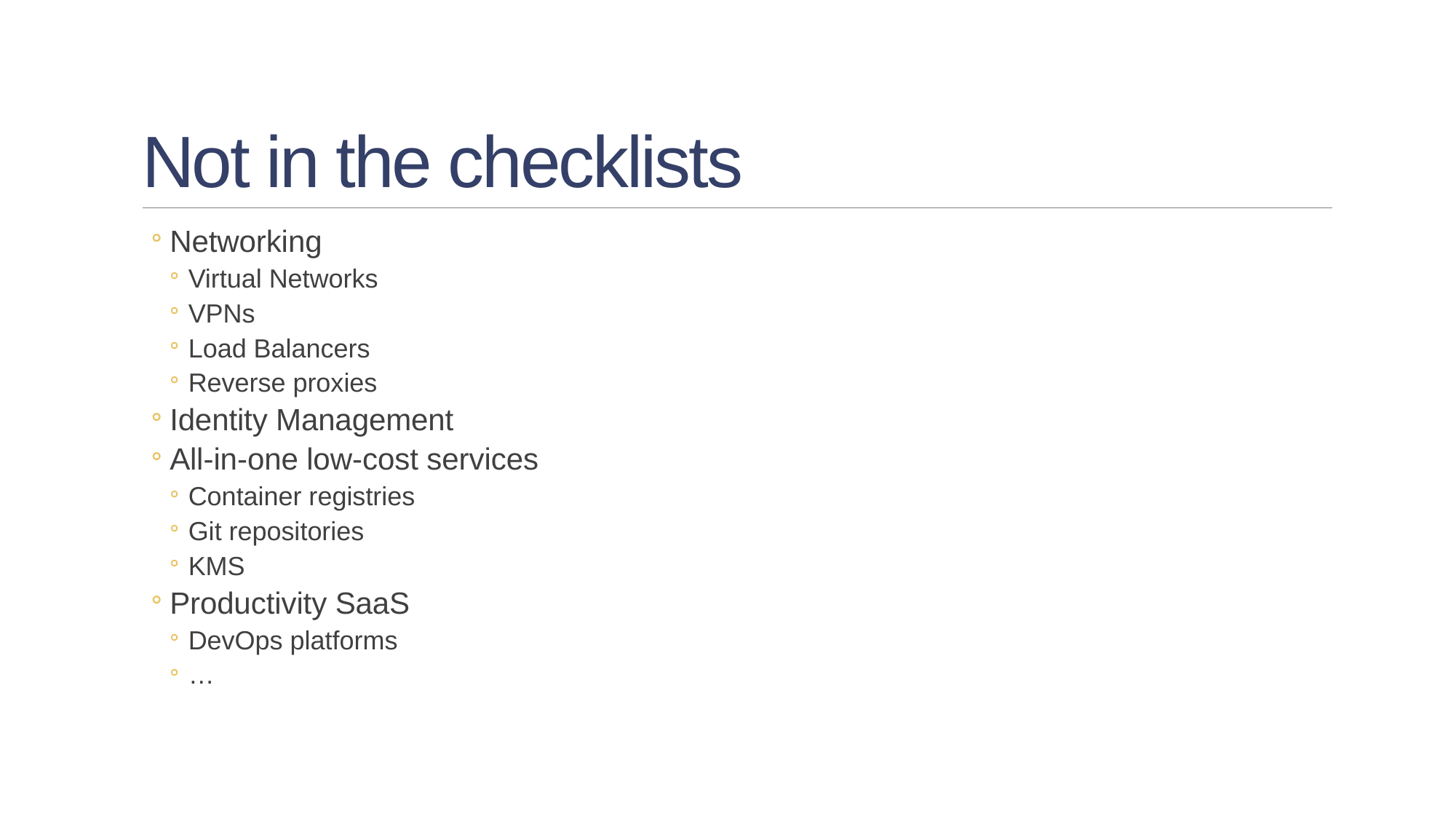

# Not in the checklists
Networking
Virtual Networks
VPNs
Load Balancers
Reverse proxies
Identity Management
All-in-one low-cost services
Container registries
Git repositories
KMS
Productivity SaaS
DevOps platforms
…